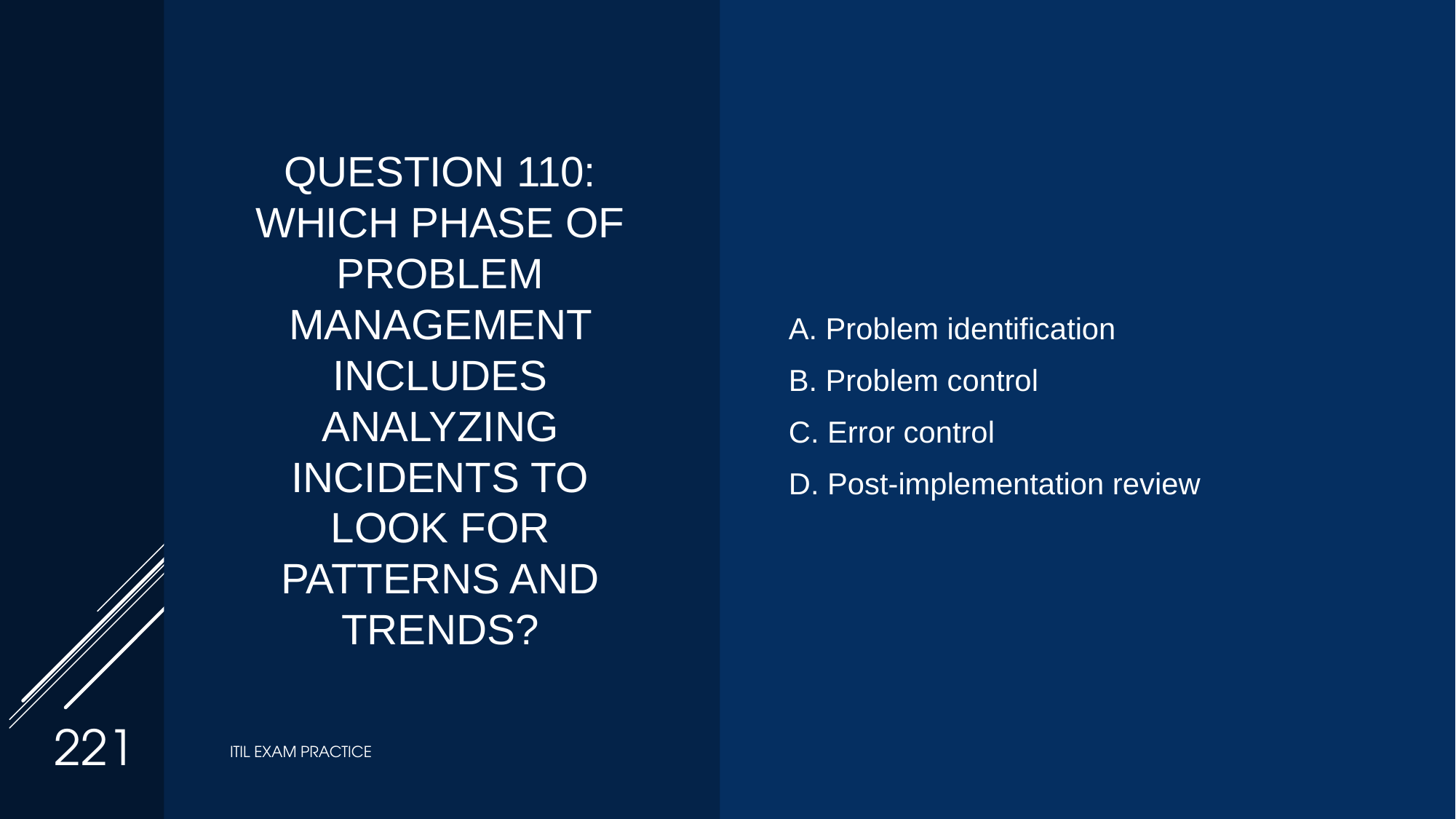

# Question 110: Which phase of problem management includes analyzing incidents to look for patterns and trends?
A. Problem identification
B. Problem control
C. Error control
D. Post-implementation review
221
ITIL EXAM PRACTICE